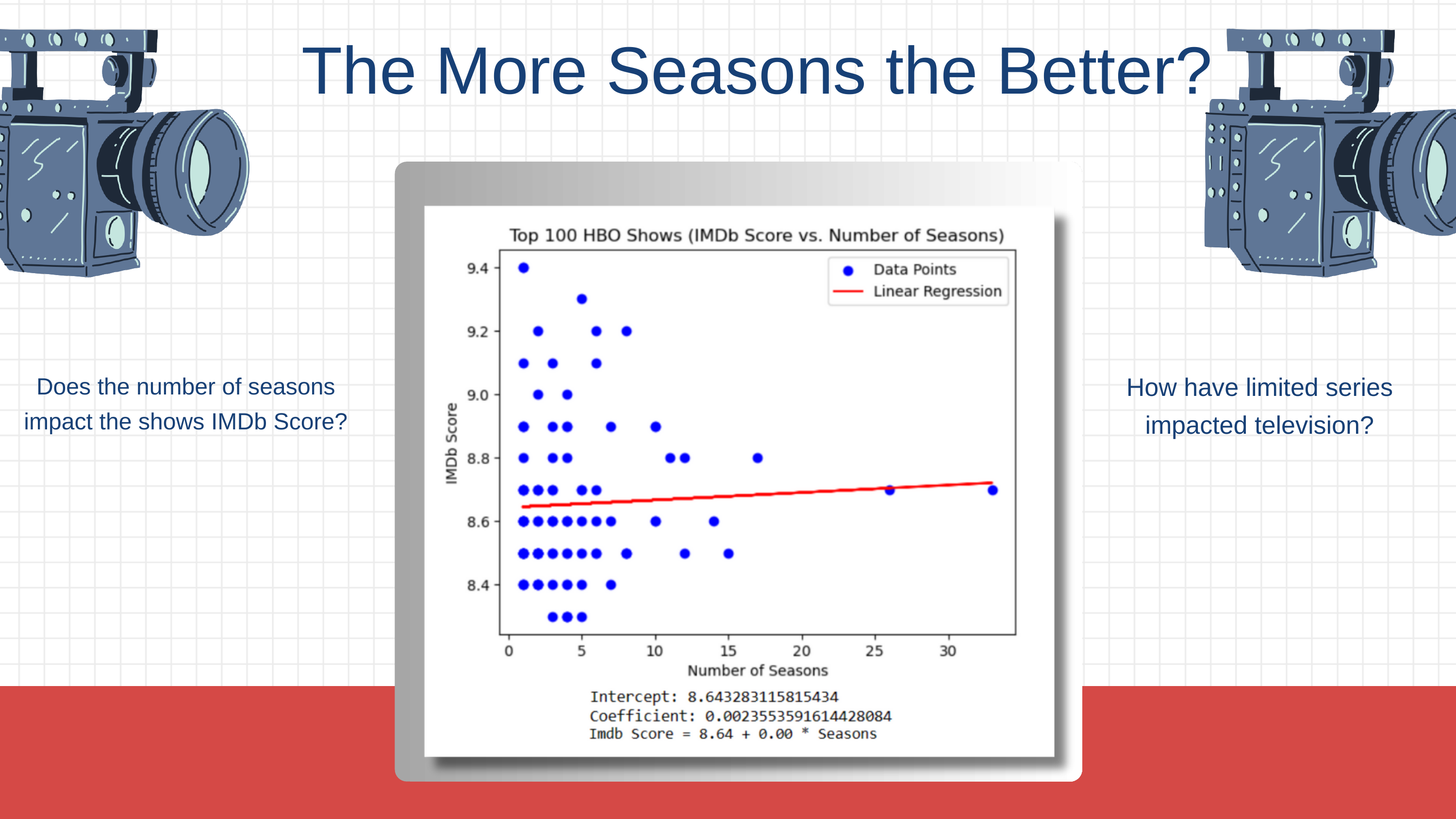

The More Seasons the Better?

How have limited series impacted television?
Does the number of seasons impact the shows IMDb Score?